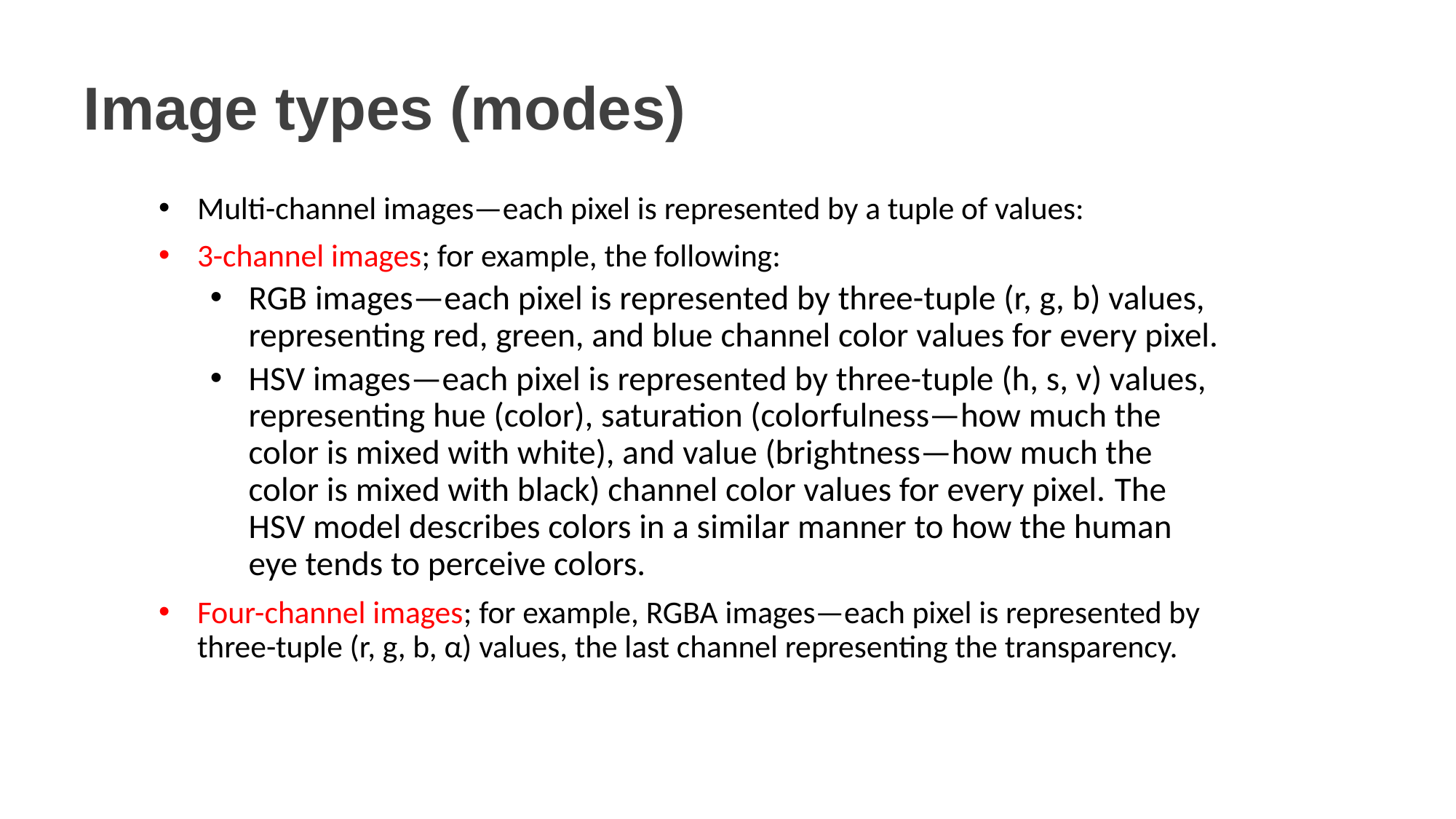

# Image types (modes)
Multi-channel images—each pixel is represented by a tuple of values:
3-channel images; for example, the following:
RGB images—each pixel is represented by three-tuple (r, g, b) values, representing red, green, and blue channel color values for every pixel.
HSV images—each pixel is represented by three-tuple (h, s, v) values, representing hue (color), saturation (colorfulness—how much the color is mixed with white), and value (brightness—how much the color is mixed with black) channel color values for every pixel. The HSV model describes colors in a similar manner to how the human eye tends to perceive colors.
Four-channel images; for example, RGBA images—each pixel is represented by three-tuple (r, g, b, α) values, the last channel representing the transparency.